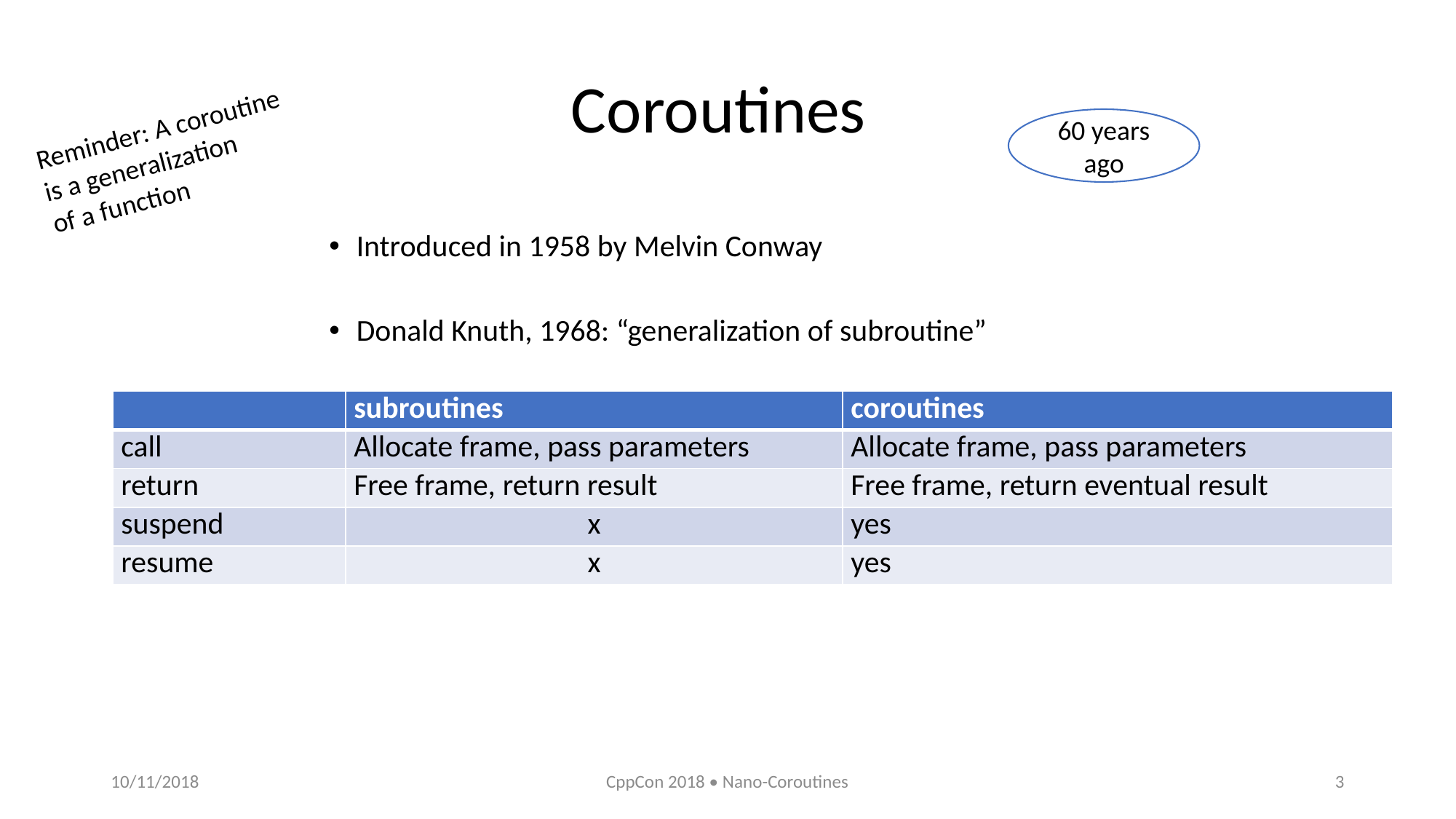

# Coroutines
Reminder: A coroutine is a generalization
of a function
60 years ago
Introduced in 1958 by Melvin Conway
Donald Knuth, 1968: “generalization of subroutine”
|  | subroutines | coroutines |
| --- | --- | --- |
| call | Allocate frame, pass parameters | Allocate frame, pass parameters |
| return | Free frame, return result | Free frame, return eventual result |
| suspend | x | yes |
| resume | x | yes |
10/11/2018
CppCon 2018 • Nano-Coroutines
3